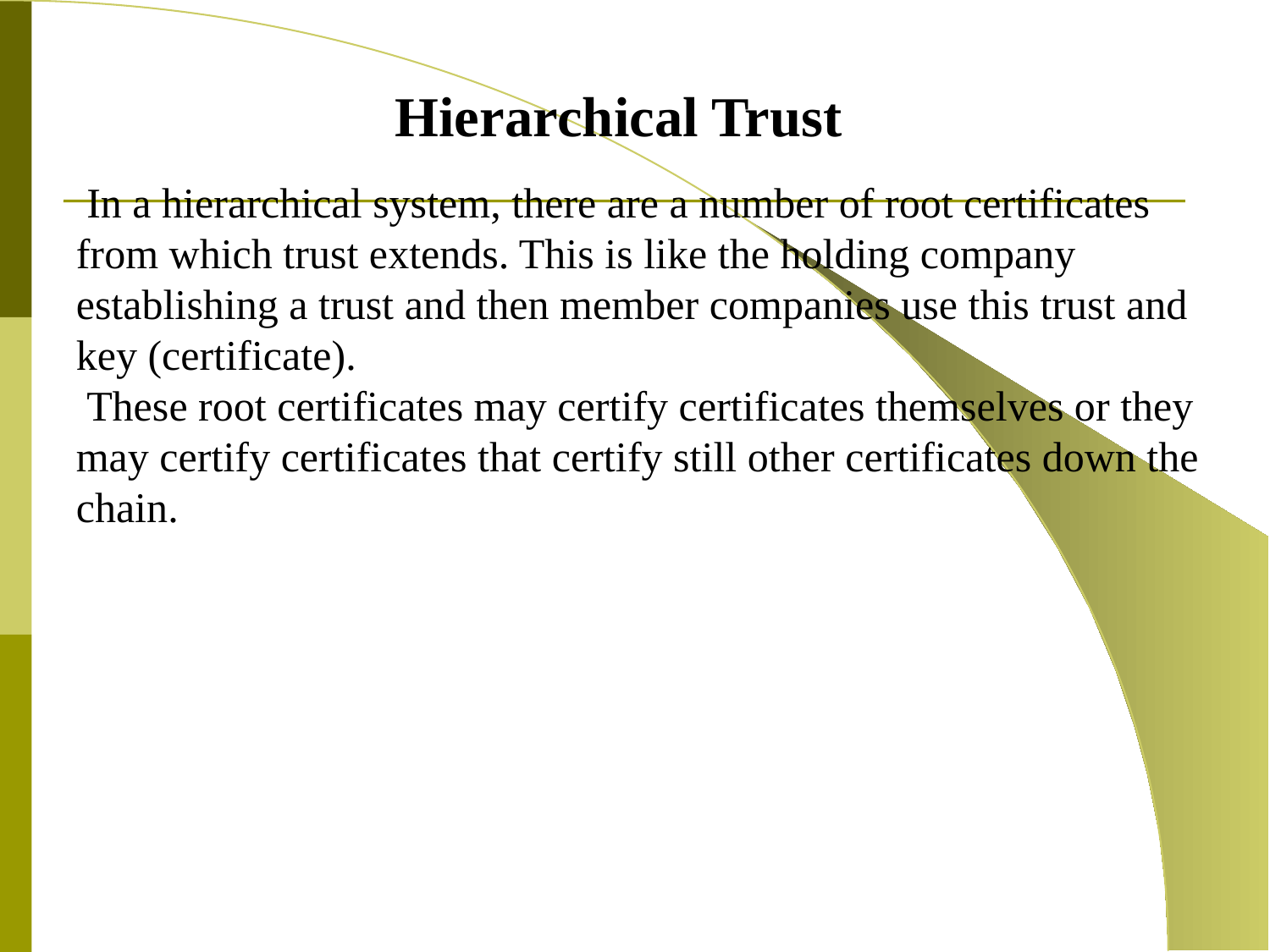

Hierarchical Trust
 In a hierarchical system, there are a number of root certificates from which trust extends. This is like the holding company establishing a trust and then member companies use this trust and key (certificate).
 These root certificates may certify certificates themselves or they may certify certificates that certify still other certificates down the chain.